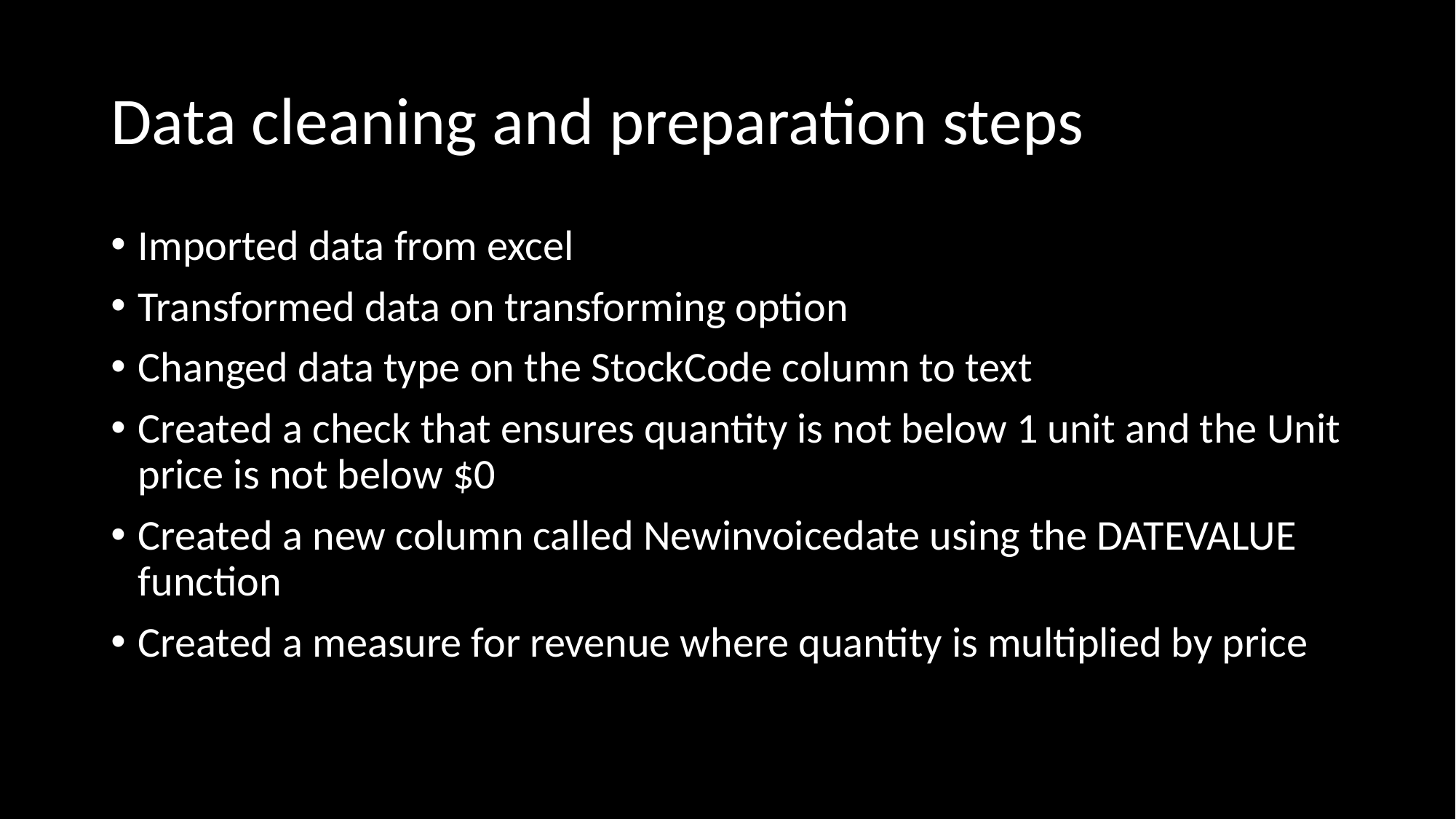

# Data cleaning and preparation steps
Imported data from excel
Transformed data on transforming option
Changed data type on the StockCode column to text
Created a check that ensures quantity is not below 1 unit and the Unit price is not below $0
Created a new column called Newinvoicedate using the DATEVALUE function
Created a measure for revenue where quantity is multiplied by price